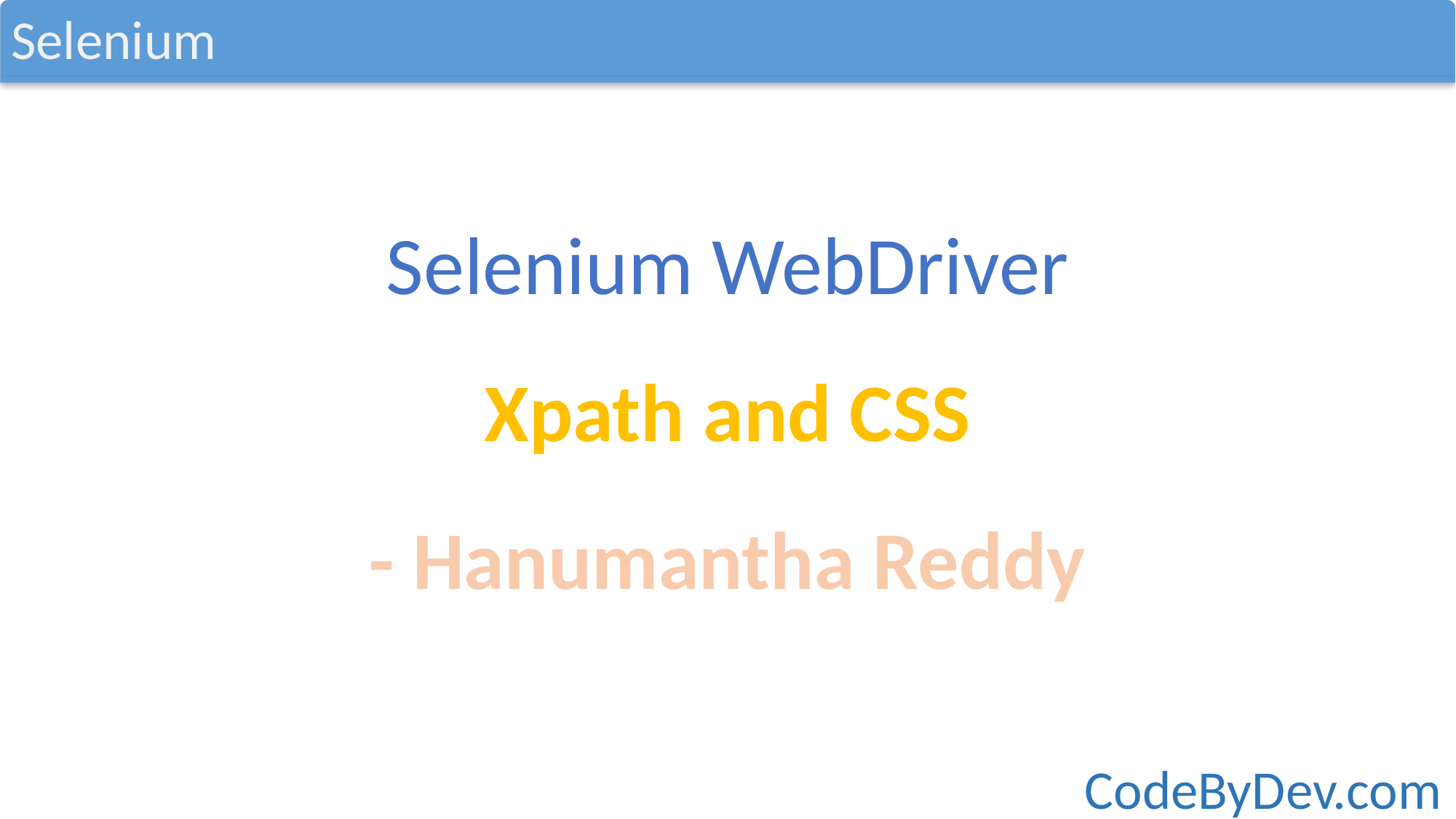

Selenium

Selenium WebDriver
Xpath and CSS
- Hanumantha Reddy
CodeByDev.com